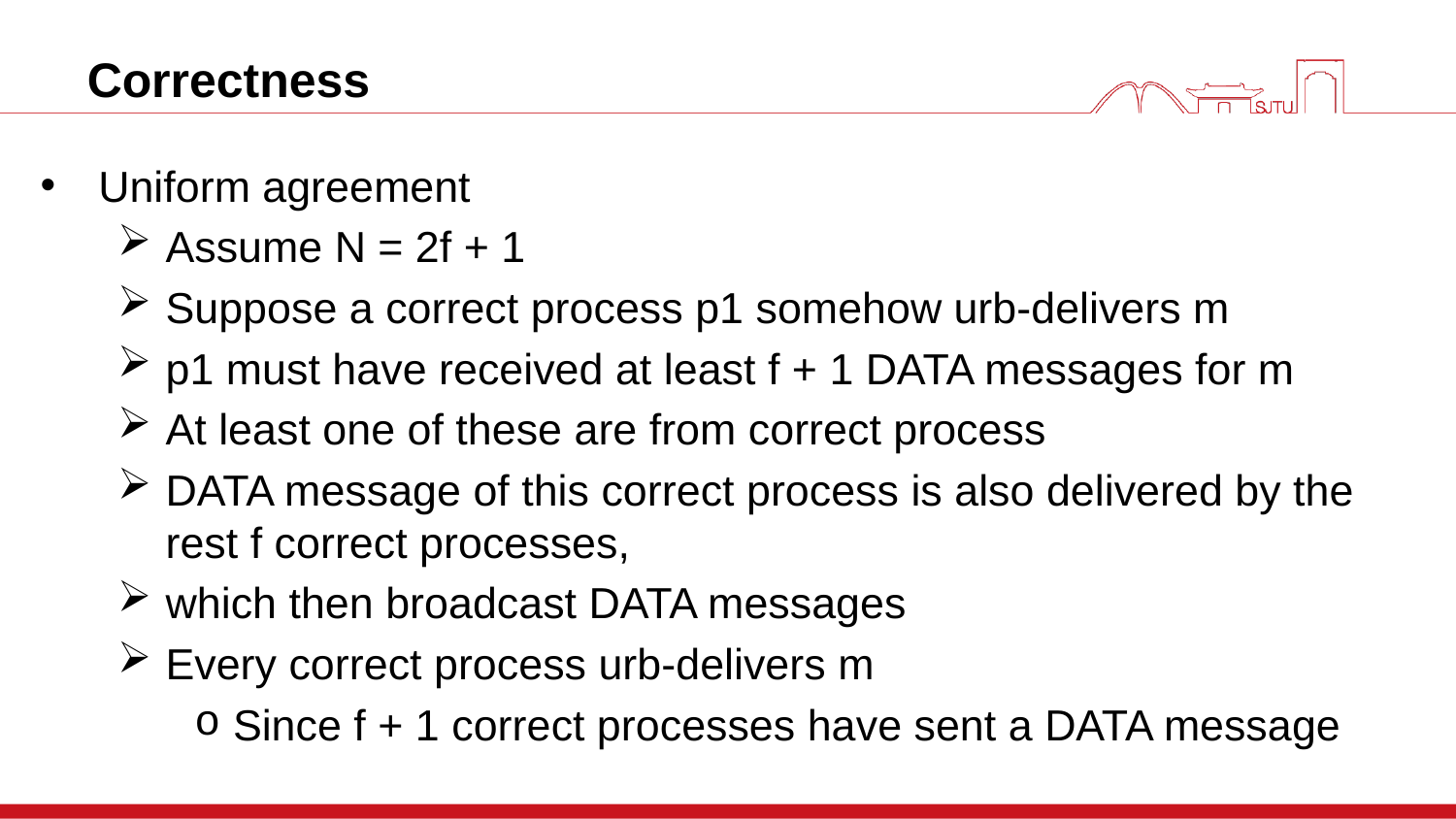

# Correctness
Uniform agreement
Assume N = 2f + 1
Suppose a correct process p1 somehow urb-delivers m
p1 must have received at least f + 1 DATA messages for m
At least one of these are from correct process
DATA message of this correct process is also delivered by the rest f correct processes,
which then broadcast DATA messages
Every correct process urb-delivers m
Since f + 1 correct processes have sent a DATA message